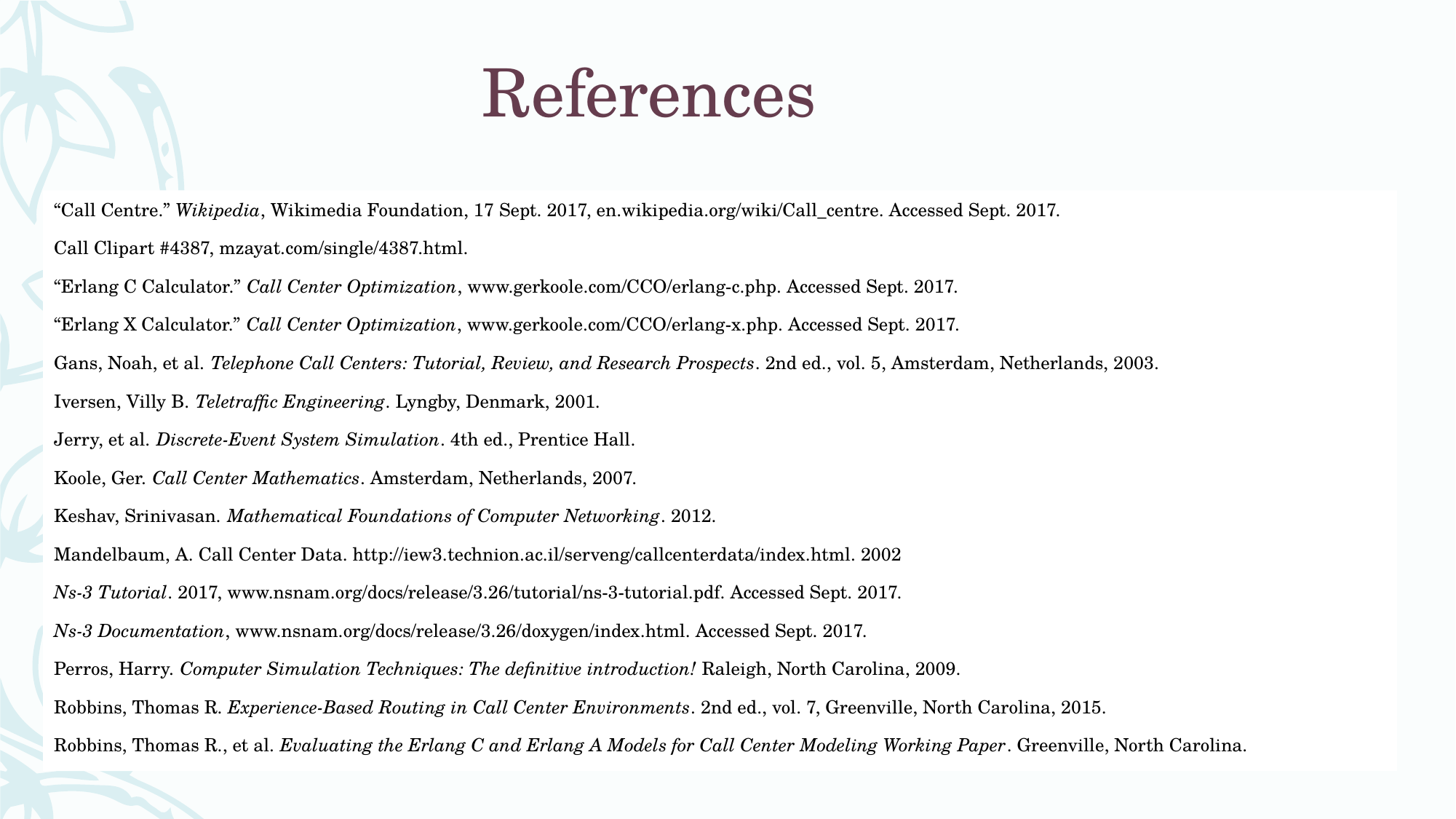

# References
“Call Centre.” Wikipedia, Wikimedia Foundation, 17 Sept. 2017, en.wikipedia.org/wiki/Call_centre. Accessed Sept. 2017.
Call Clipart #4387, mzayat.com/single/4387.html.
“Erlang C Calculator.” Call Center Optimization, www.gerkoole.com/CCO/erlang-c.php. Accessed Sept. 2017.
“Erlang X Calculator.” Call Center Optimization, www.gerkoole.com/CCO/erlang-x.php. Accessed Sept. 2017.
Gans, Noah, et al. Telephone Call Centers: Tutorial, Review, and Research Prospects. 2nd ed., vol. 5, Amsterdam, Netherlands, 2003.
Iversen, Villy B. Teletraffic Engineering. Lyngby, Denmark, 2001.
Jerry, et al. Discrete-Event System Simulation. 4th ed., Prentice Hall.
Koole, Ger. Call Center Mathematics. Amsterdam, Netherlands, 2007.
Keshav, Srinivasan. Mathematical Foundations of Computer Networking. 2012.
Mandelbaum, A. Call Center Data. http://iew3.technion.ac.il/serveng/callcenterdata/index.html. 2002
Ns-3 Tutorial. 2017, www.nsnam.org/docs/release/3.26/tutorial/ns-3-tutorial.pdf. Accessed Sept. 2017.
Ns-3 Documentation, www.nsnam.org/docs/release/3.26/doxygen/index.html. Accessed Sept. 2017.
Perros, Harry. Computer Simulation Techniques: The definitive introduction! Raleigh, North Carolina, 2009.
Robbins, Thomas R. Experience-Based Routing in Call Center Environments. 2nd ed., vol. 7, Greenville, North Carolina, 2015.
Robbins, Thomas R., et al. Evaluating the Erlang C and Erlang A Models for Call Center Modeling Working Paper. Greenville, North Carolina.